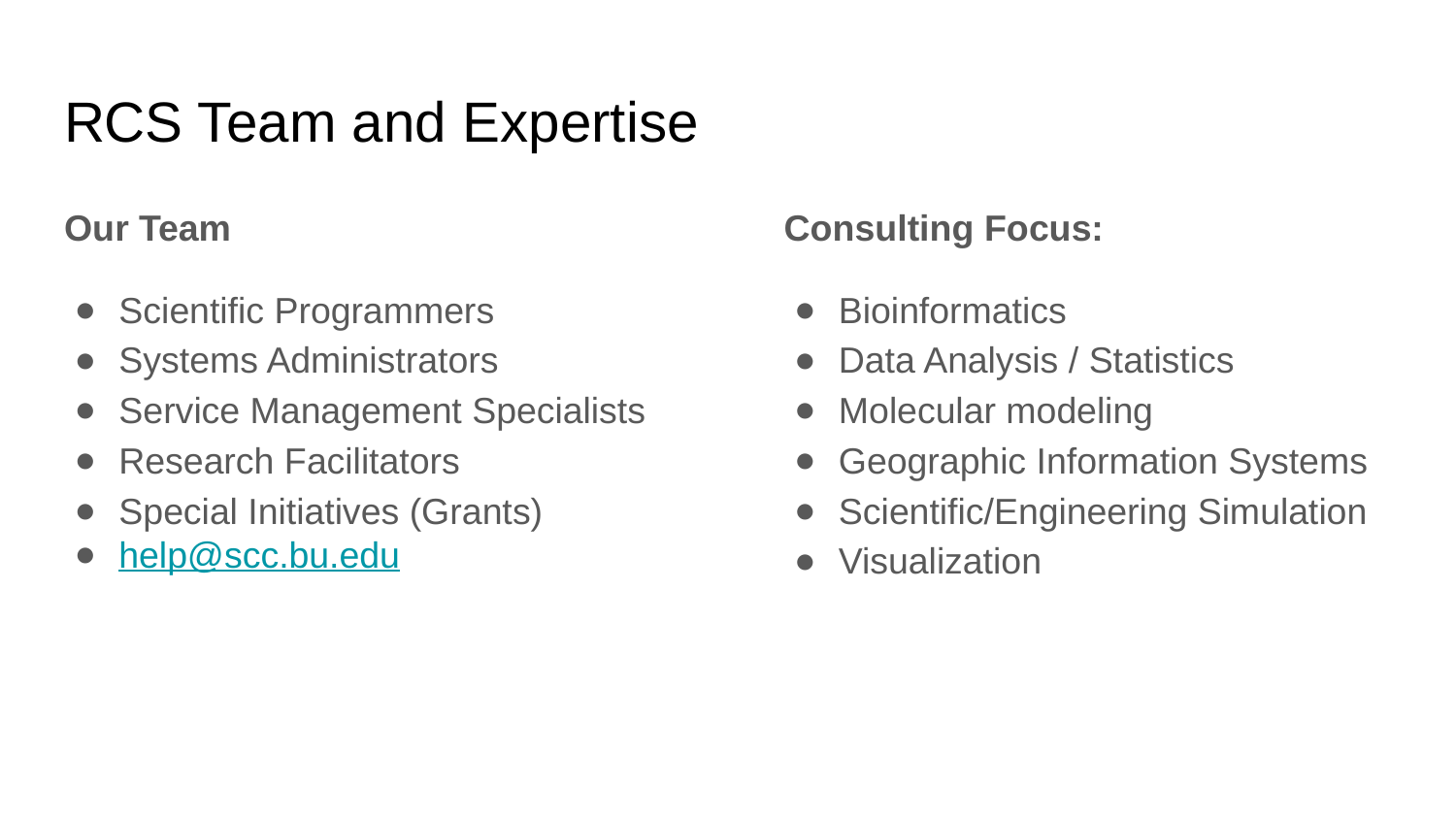

# RCS Team and Expertise
Our Team
Scientific Programmers
Systems Administrators
Service Management Specialists
Research Facilitators
Special Initiatives (Grants)
help@scc.bu.edu

Consulting Focus:
Bioinformatics
Data Analysis / Statistics
Molecular modeling
Geographic Information Systems
Scientific/Engineering Simulation
Visualization